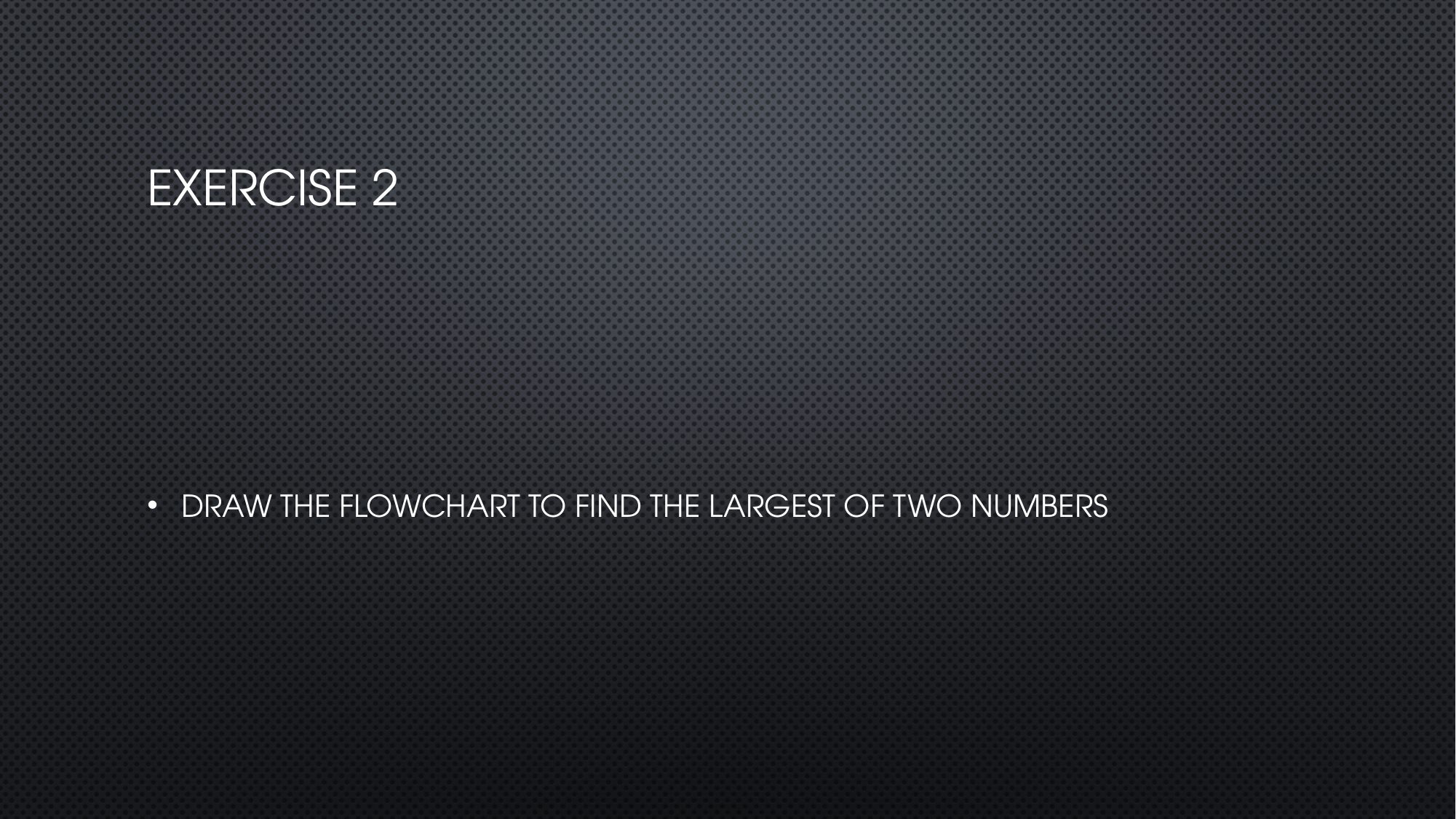

# Exercise 2
Draw the flowchart to find the largest of two numbers